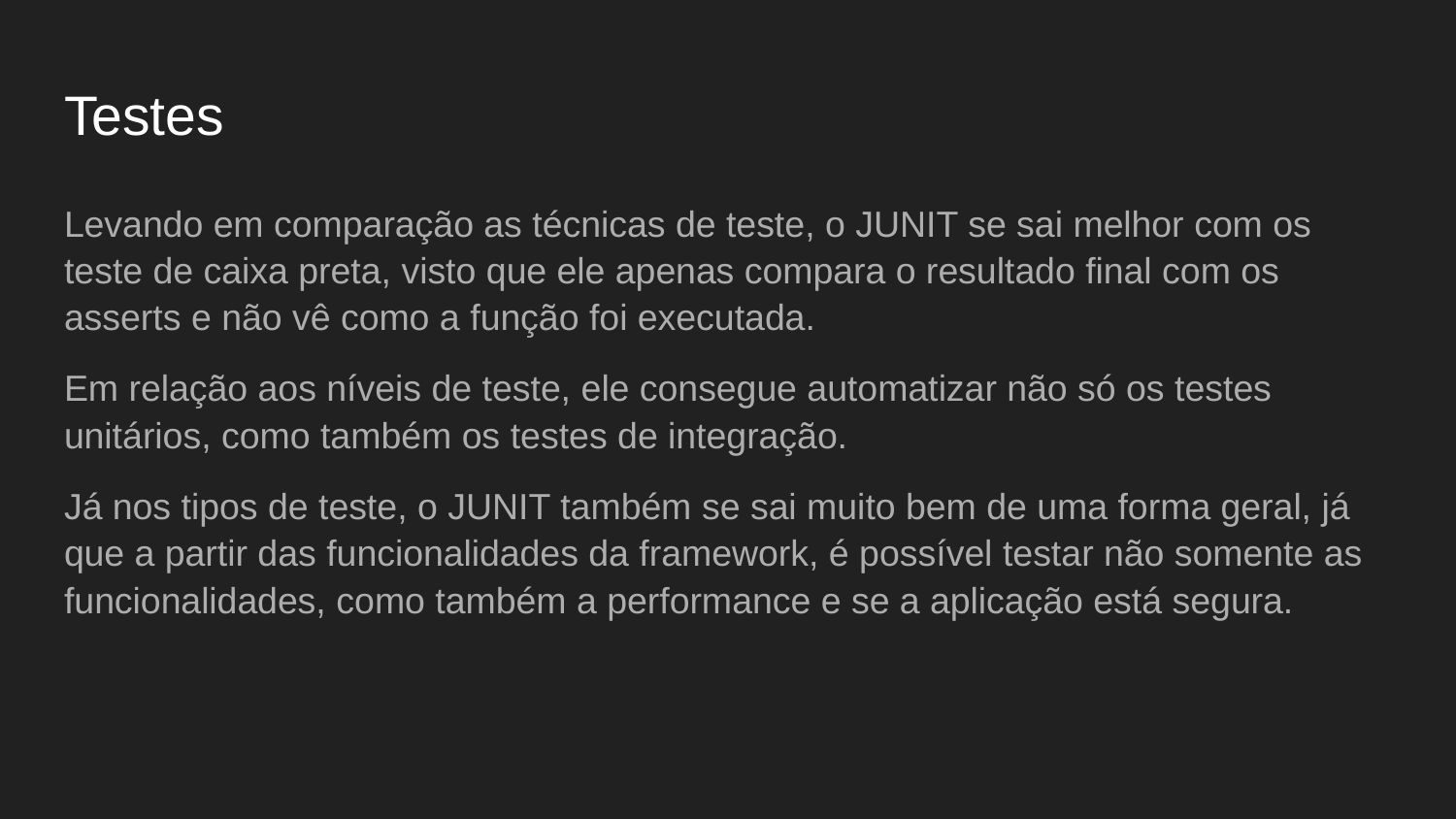

# Testes
Levando em comparação as técnicas de teste, o JUNIT se sai melhor com os teste de caixa preta, visto que ele apenas compara o resultado final com os asserts e não vê como a função foi executada.
Em relação aos níveis de teste, ele consegue automatizar não só os testes unitários, como também os testes de integração.
Já nos tipos de teste, o JUNIT também se sai muito bem de uma forma geral, já que a partir das funcionalidades da framework, é possível testar não somente as funcionalidades, como também a performance e se a aplicação está segura.